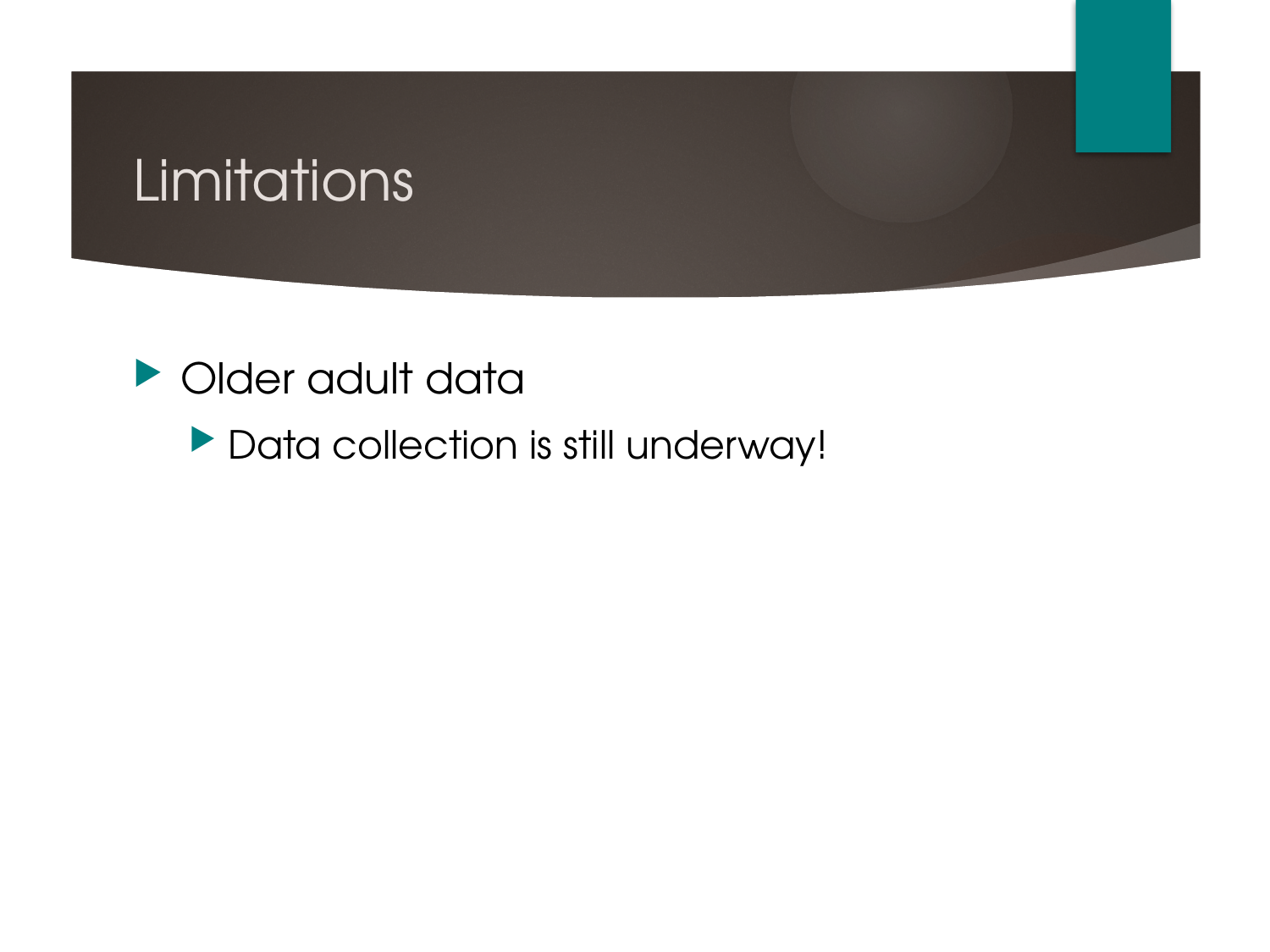

# Limitations
Older adult data
Data collection is still underway!